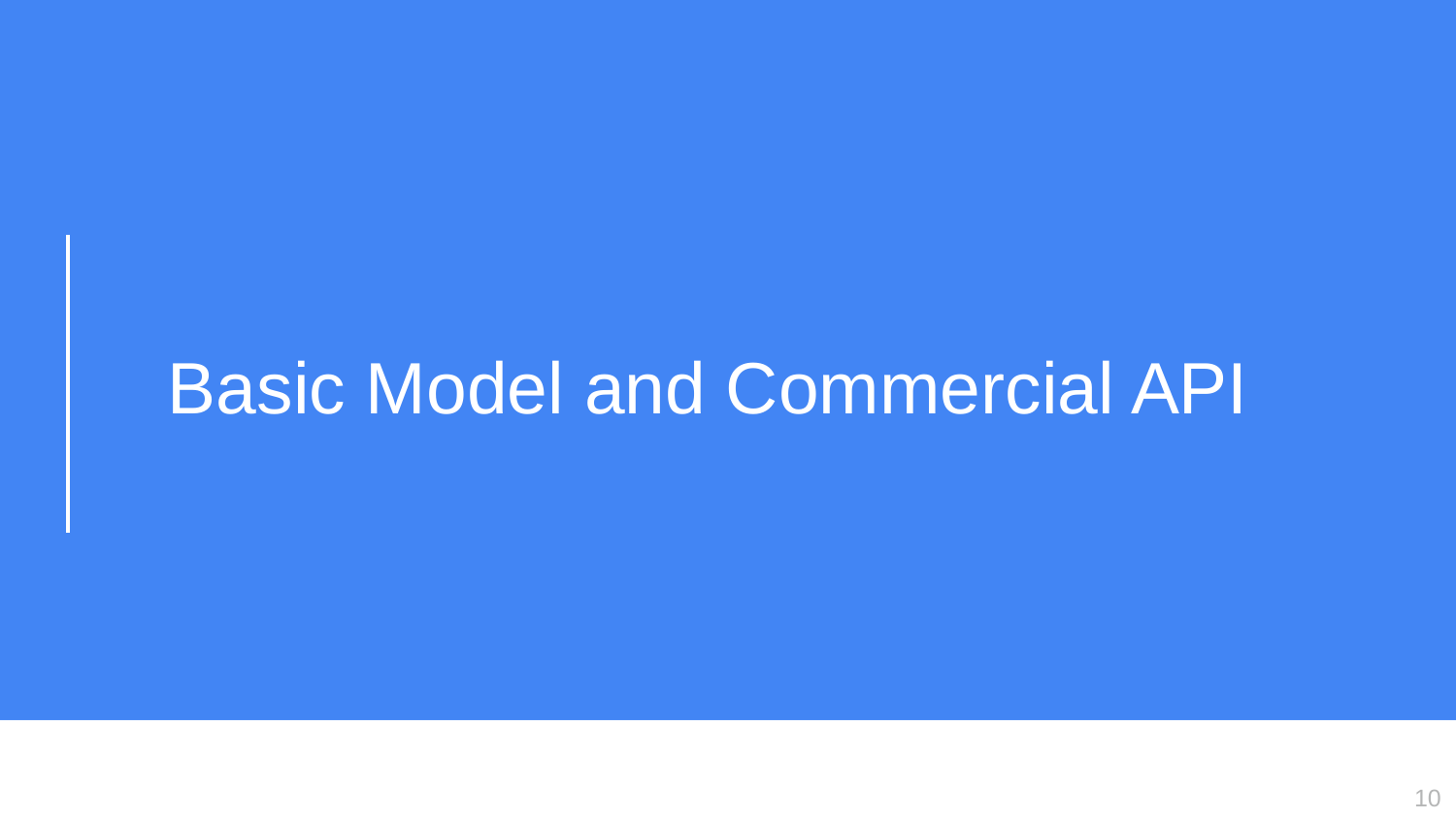

# Basic Model and Commercial API
10